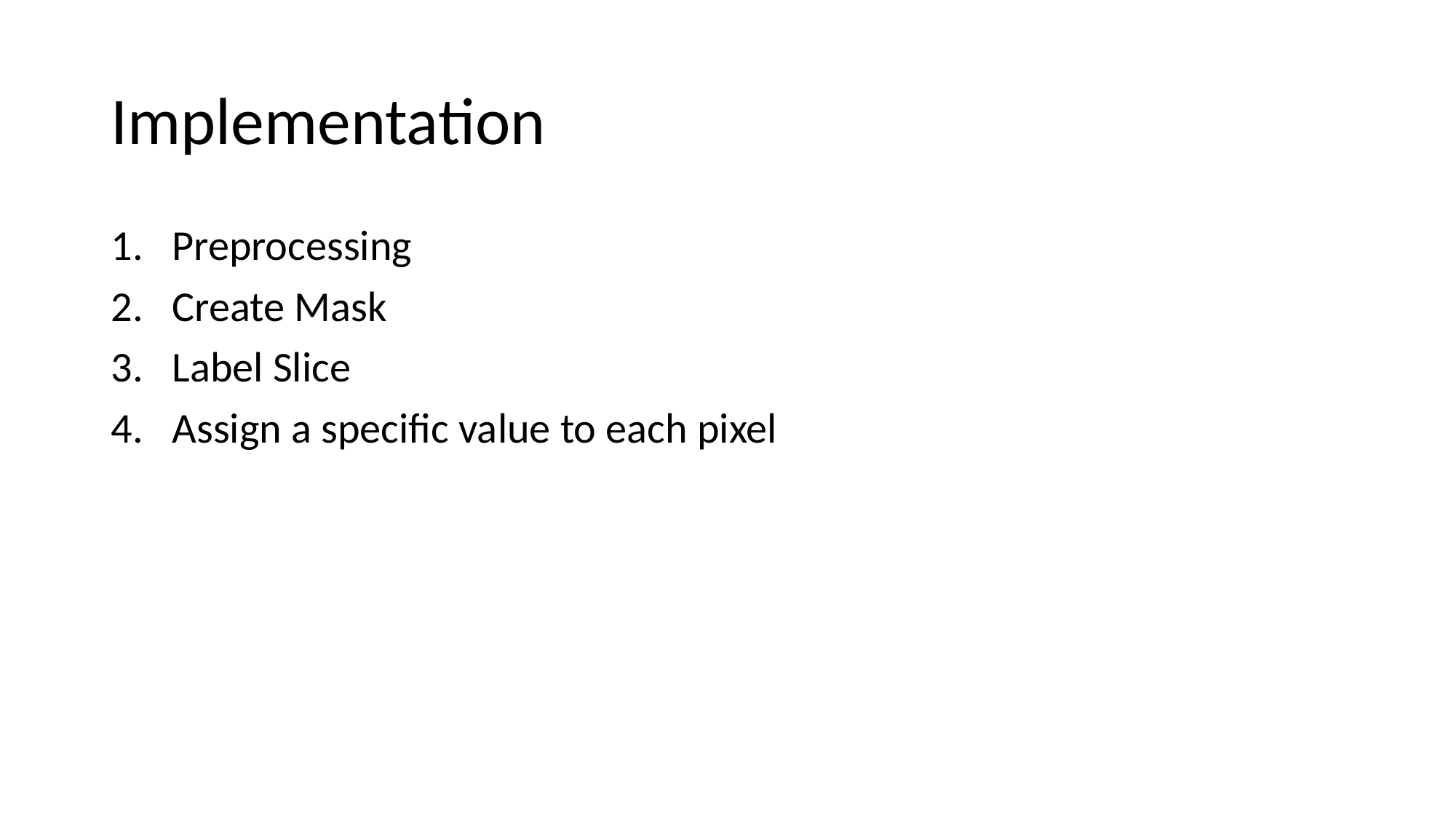

# Implementation
Preprocessing
Create Mask
Label Slice
Assign a specific value to each pixel